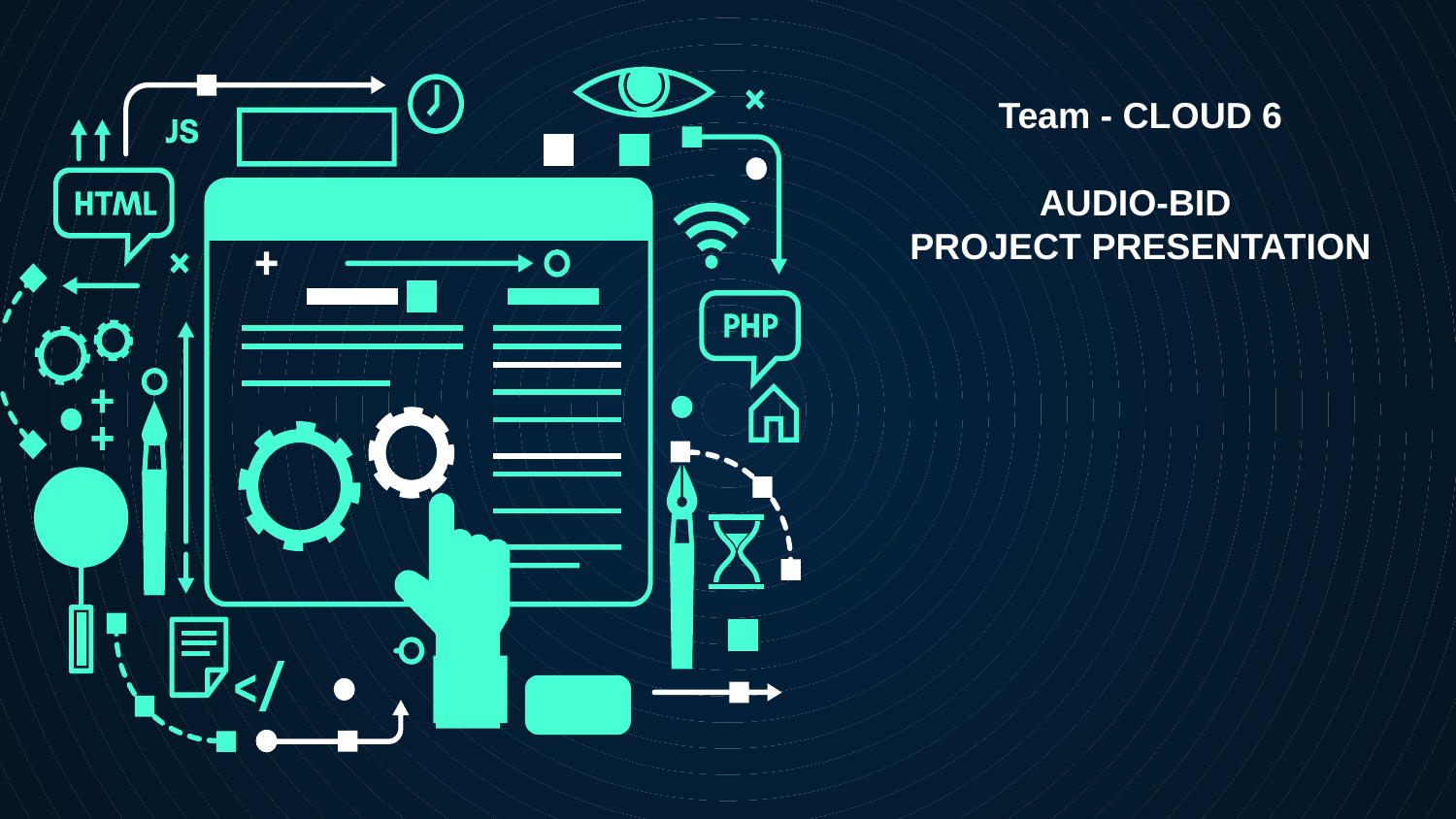

Team - CLOUD 6

AUDIO-BID
PROJECT PRESENTATION